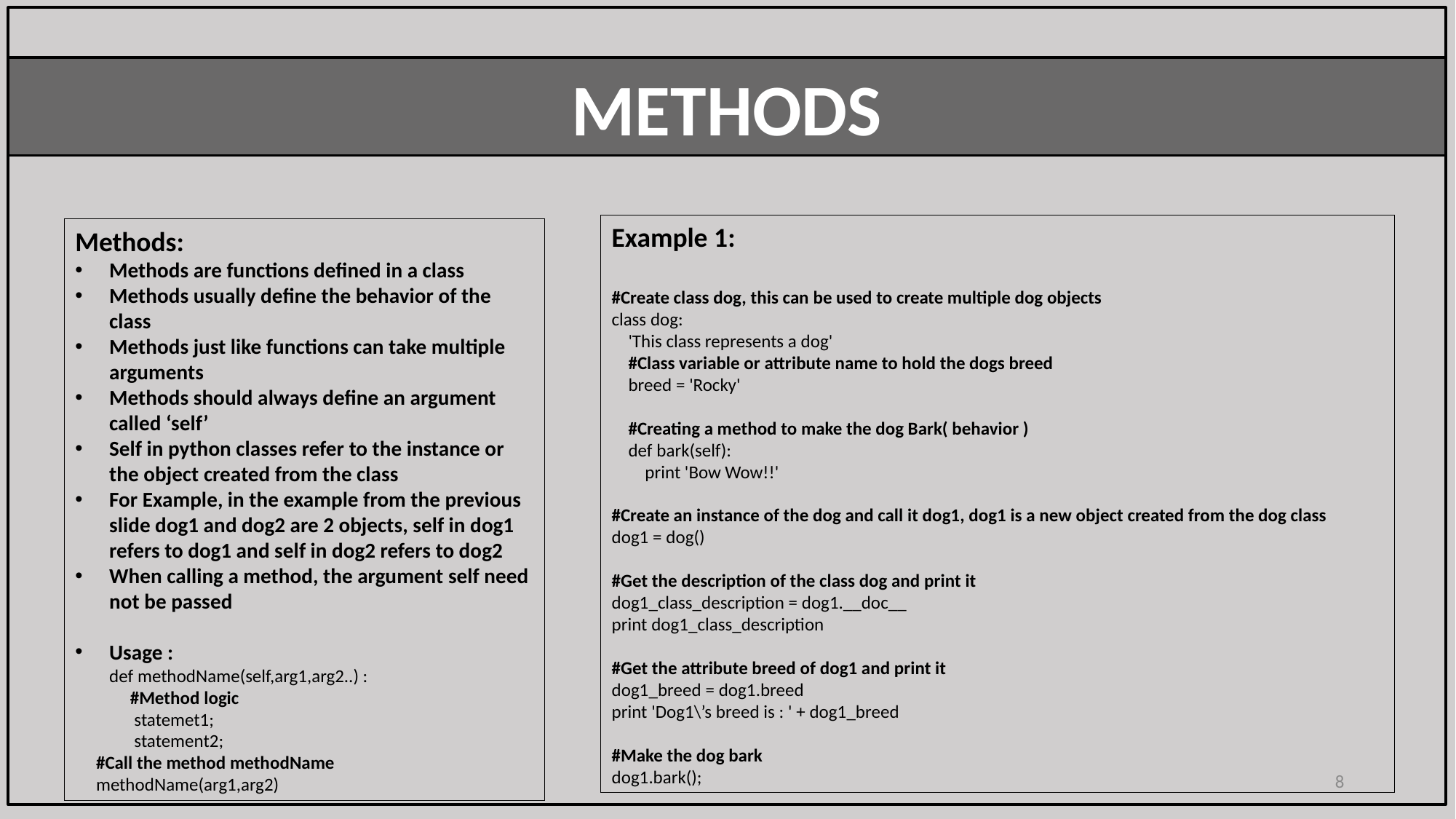

METHODS
Example 1:

#Create class dog, this can be used to create multiple dog objects
class dog:
    'This class represents a dog'
    #Class variable or attribute name to hold the dogs breed
    breed = 'Rocky'

    #Creating a method to make the dog Bark( behavior )
    def bark(self):
        print 'Bow Wow!!'

#Create an instance of the dog and call it dog1, dog1 is a new object created from the dog class
dog1 = dog()

#Get the description of the class dog and print it
dog1_class_description = dog1.__doc__
print dog1_class_description

#Get the attribute breed of dog1 and print it
dog1_breed = dog1.breed
print 'Dog1\’s breed is : ' + dog1_breed

#Make the dog bark
dog1.bark();
Methods:
Methods are functions defined in a class
Methods usually define the behavior of the class
Methods just like functions can take multiple arguments
Methods should always define an argument called ‘self’
Self in python classes refer to the instance or the object created from the class
For Example, in the example from the previous slide dog1 and dog2 are 2 objects, self in dog1 refers to dog1 and self in dog2 refers to dog2
When calling a method, the argument self need not be passed

Usage :
def methodName(self,arg1,arg2..) :
     #Method logic
      statemet1;
      statement2;
     #Call the method methodName
     methodName(arg1,arg2)
8